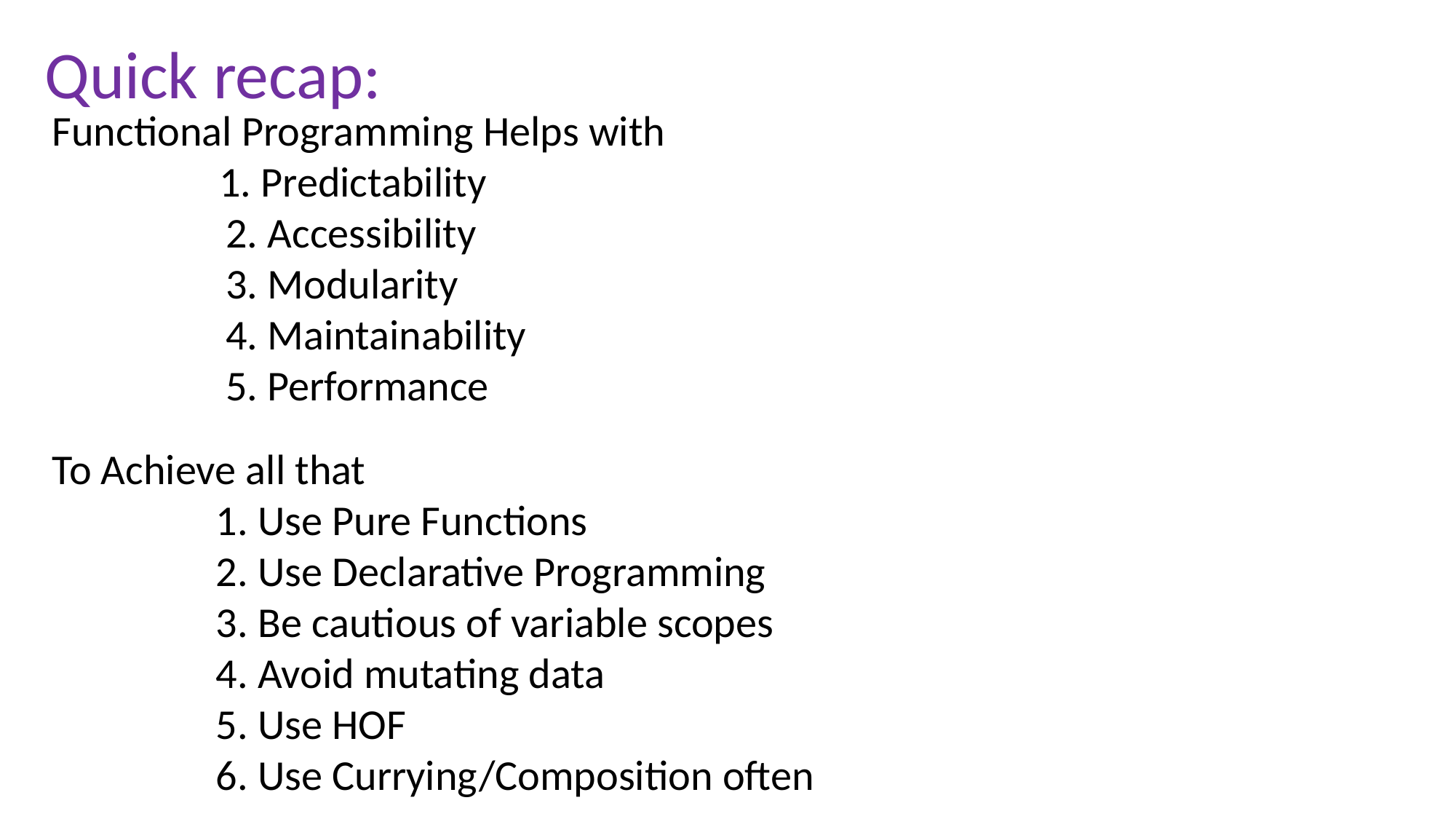

# Quick recap:
Functional Programming Helps with
	      1. Predictability
                  2. Accessibility
                  3. Modularity
                  4. Maintainability
                  5. Performance

To Achieve all that
                 1. Use Pure Functions
                 2. Use Declarative Programming
                 3. Be cautious of variable scopes
                 4. Avoid mutating data
                 5. Use HOF
                 6. Use Currying/Composition often